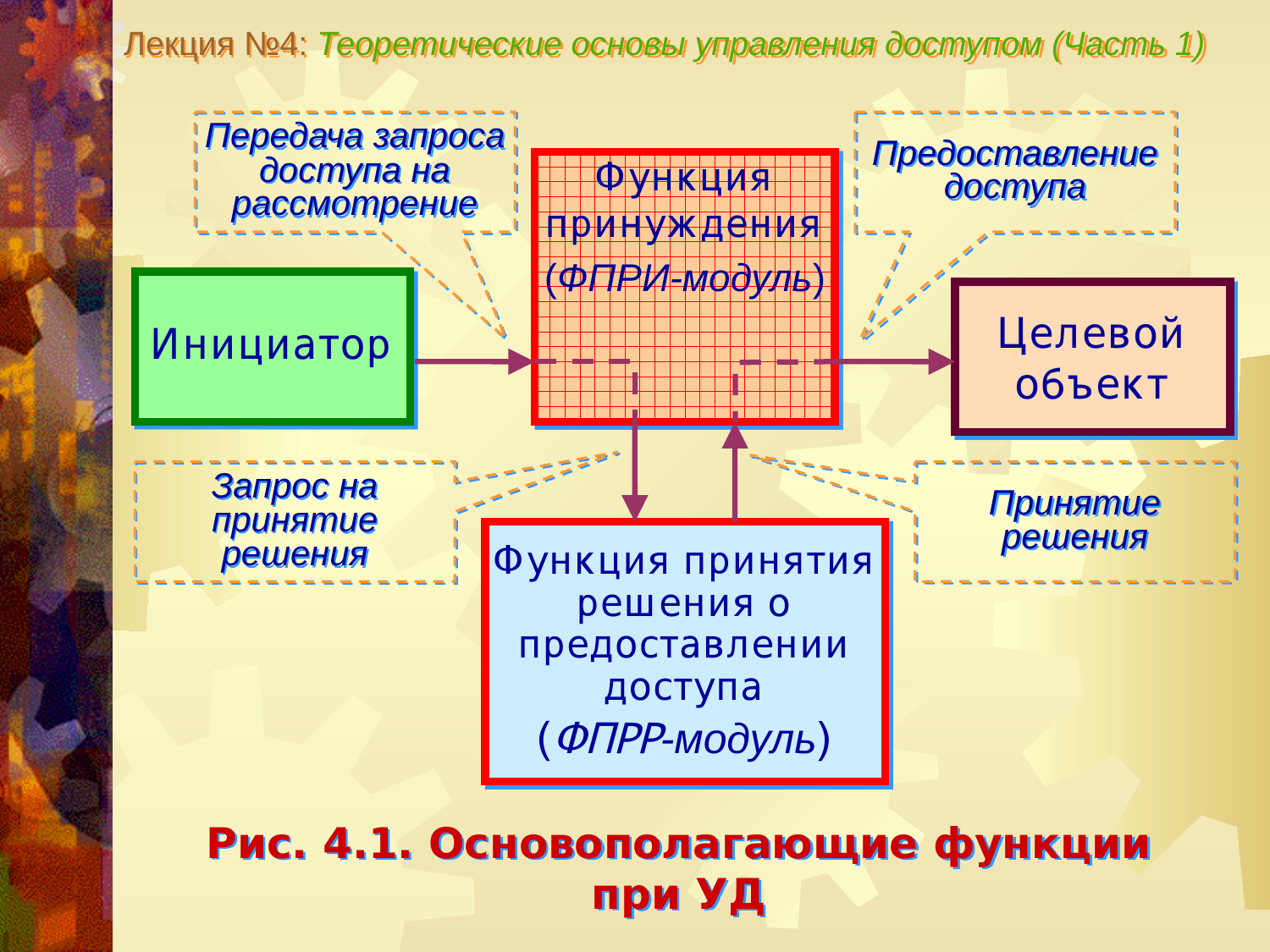

Лекция №4: Теоретические основы управления доступом (Часть 1)
Передача запроса доступа на рассмотрение
Предоставление доступа
Функция принуждения
(ФПРИ-модуль)
Инициатор
Целевой объект

Запрос на принятие
решения
Принятие
решения

Функция принятия решения о предоставлении доступа
(ФПРР-модуль)
Рис. 4.1. Основополагающие функции
при УД